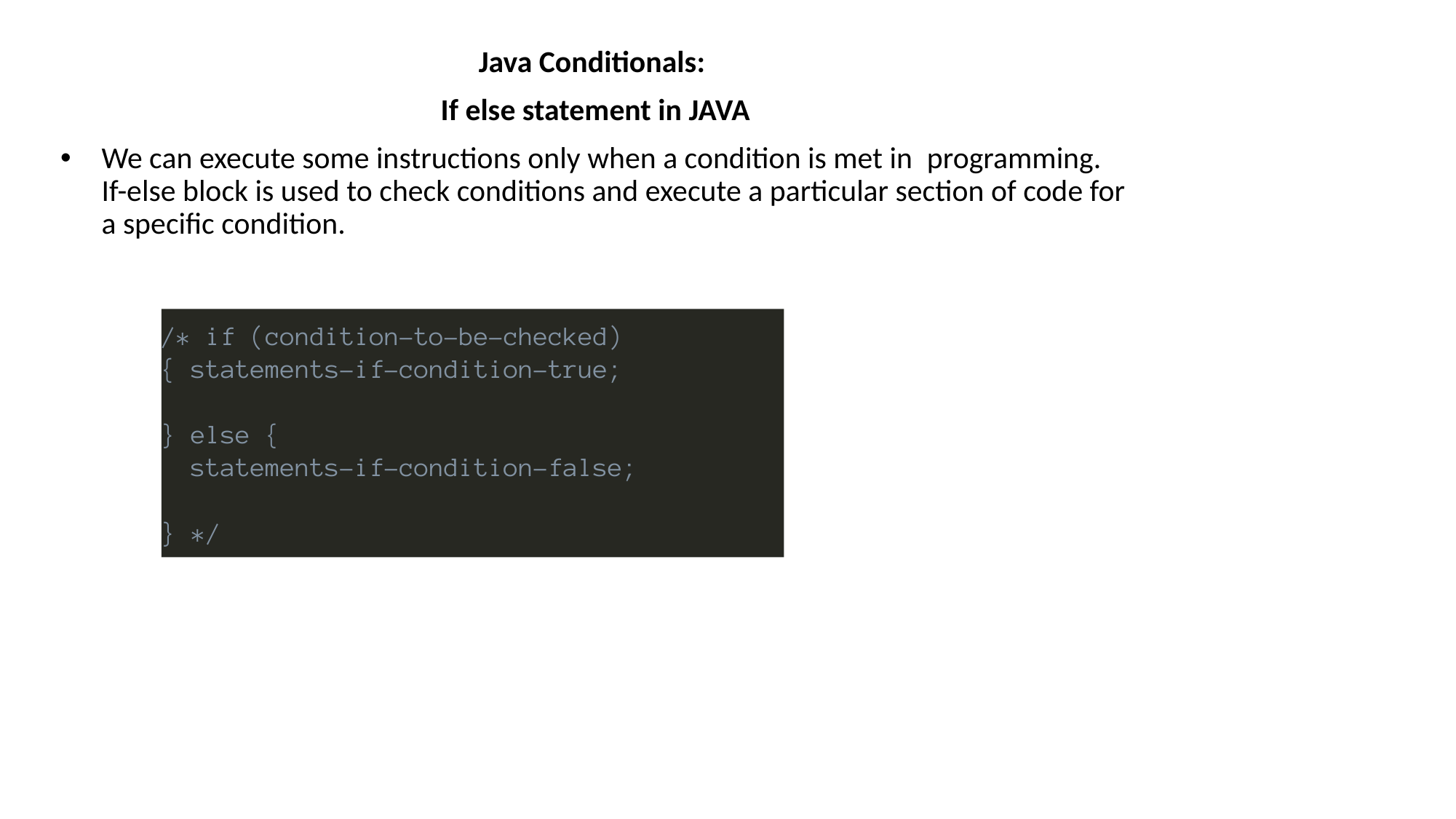

Java Conditionals:
If else statement in JAVA
We can execute some instructions only when a condition is met in  programming. If-else block is used to check conditions and execute a particular section of code for a specific condition.

/* if (condition-to-be-checked)
{ statements-if-condition-true;

} else {
  statements-if-condition-false;

} */